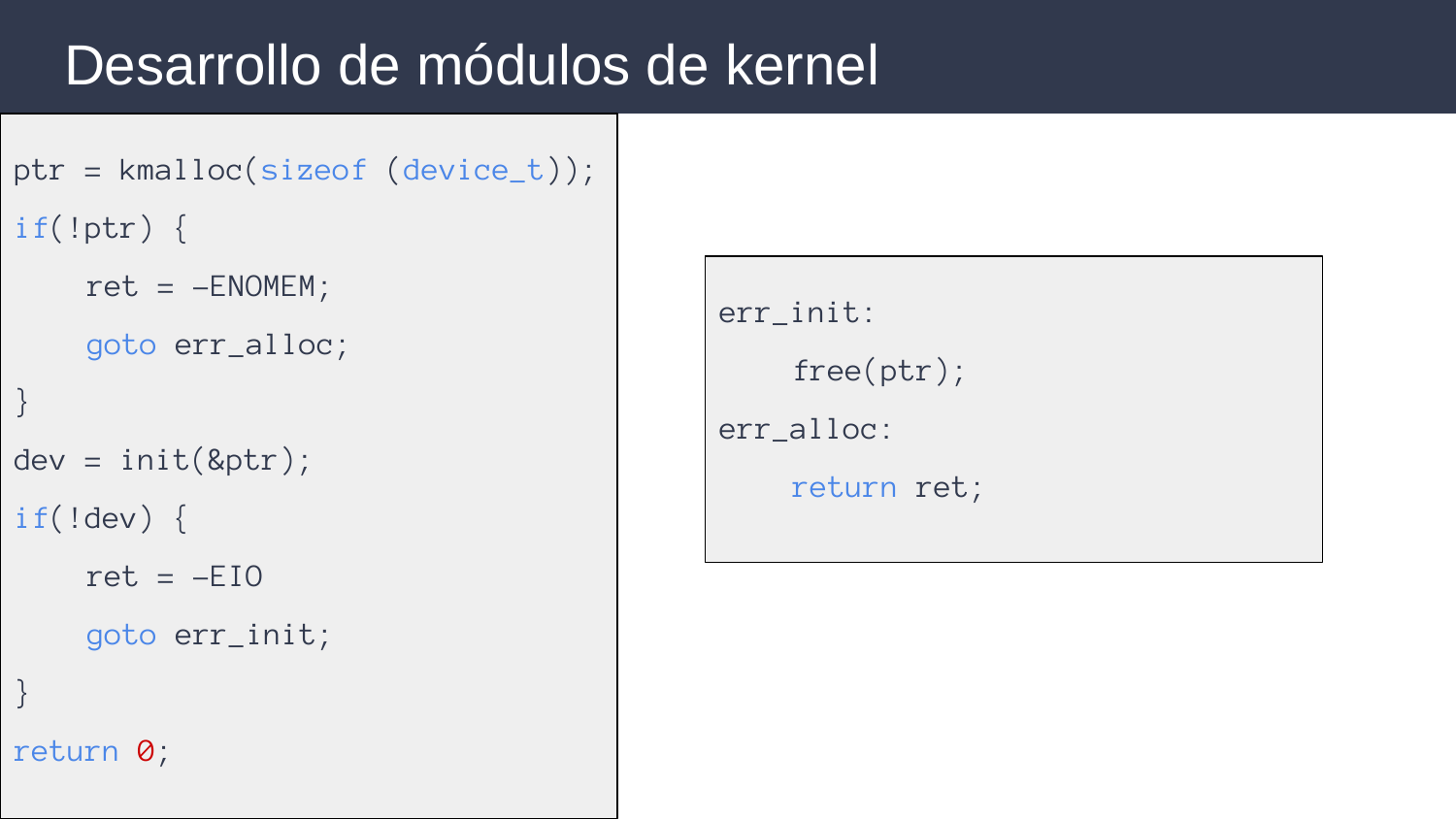

# Desarrollo de módulos de kernel

ptr = kmalloc(sizeof (device_t));
if(!ptr) {
ret = -ENOMEM;
goto err_alloc;
}
dev = init(&ptr);
if(!dev) {
ret = -EIO
goto err_init;
}
return 0;
err_init:
free(ptr);
err_alloc:
return ret;